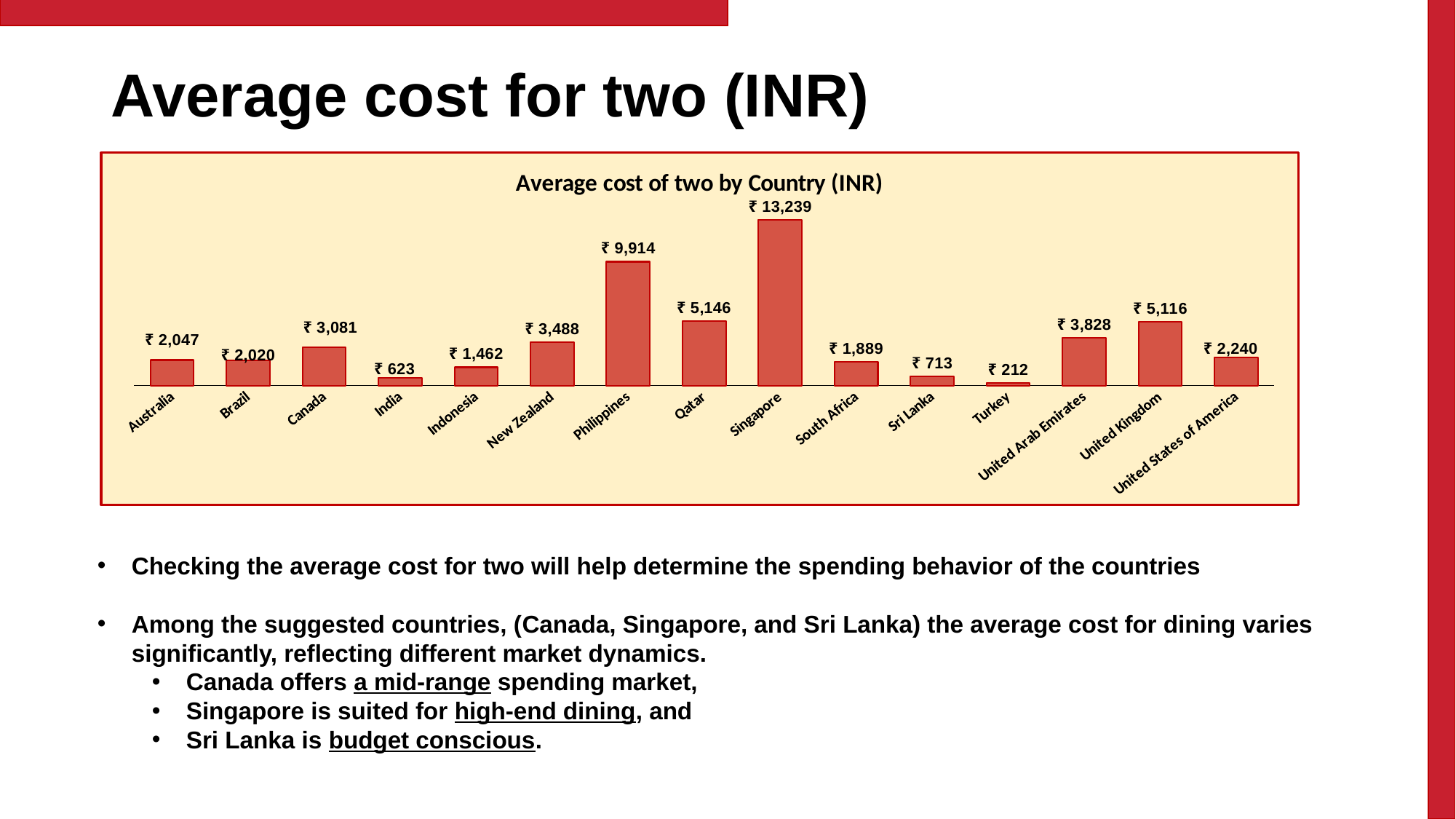

# Average cost for two (INR)

### Chart: Average cost of two by Country (INR)

| Category | Total |
|---|---|
| Australia | 2047.0833333333333 |
| Brazil | 2020.0 |
| Canada | 3081.25 |
| India | 623.370319001387 |
| Indonesia | 1462.1904761904761 |
| New Zealand | 3487.5 |
| Philippines | 9914.068181818182 |
| Qatar | 5146.25 |
| Singapore | 13238.75 |
| South Africa | 1888.8 |
| Sri Lanka | 712.5 |
| Turkey | 212.13235294117646 |
| United Arab Emirates | 3827.5833333333335 |
| United Kingdom | 5115.9375 |
| United States of America | 2240.0 |
Checking the average cost for two will help determine the spending behavior of the countries

Among the suggested countries, (Canada, Singapore, and Sri Lanka) the average cost for dining varies significantly, reflecting different market dynamics.
Canada offers a mid-range spending market,
Singapore is suited for high-end dining, and
Sri Lanka is budget conscious.